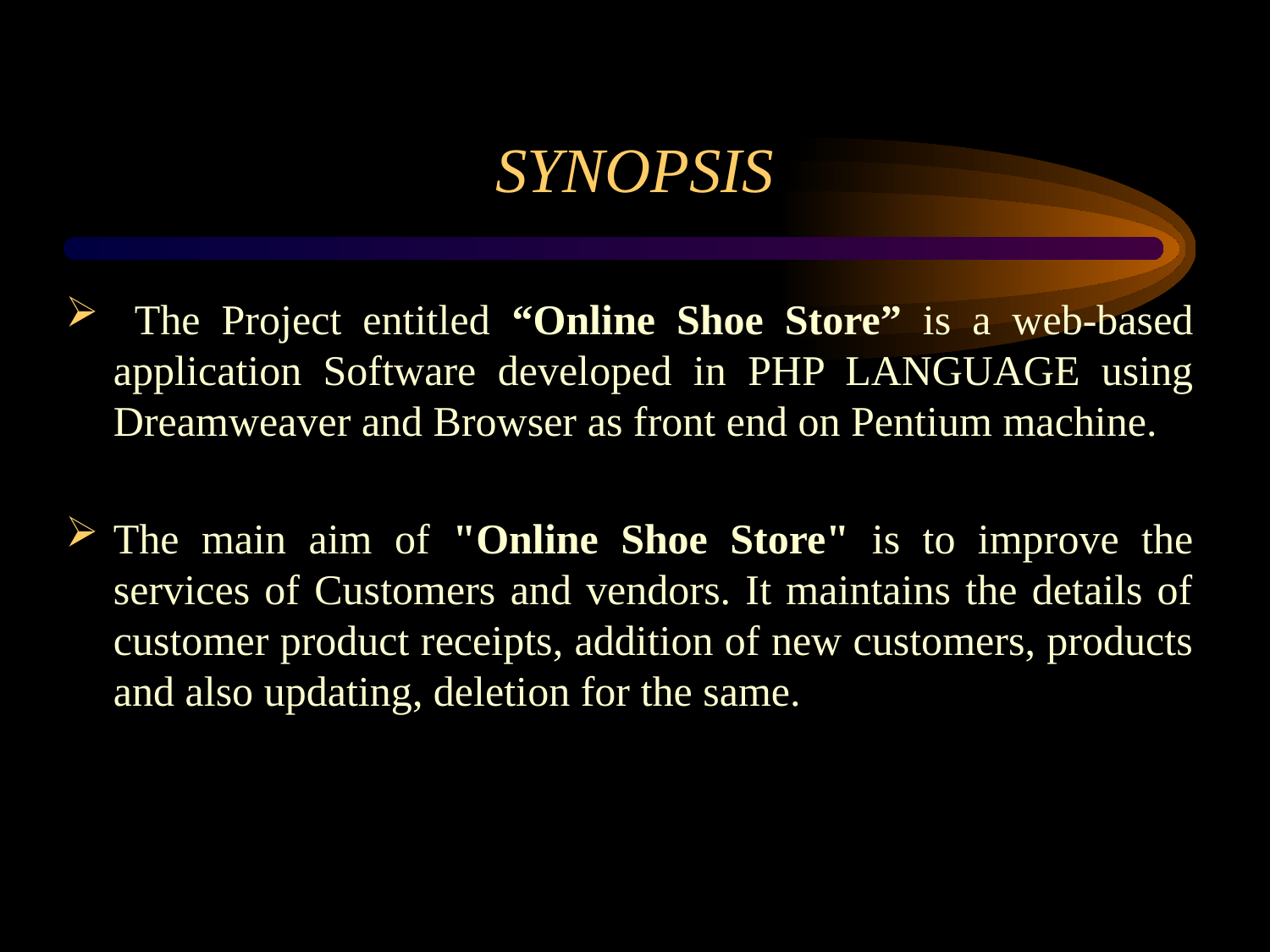

# SYNOPSIS
 The Project entitled “Online Shoe Store” is a web-based application Software developed in PHP LANGUAGE using Dreamweaver and Browser as front end on Pentium machine.

The main aim of "Online Shoe Store" is to improve the services of Customers and vendors. It maintains the details of customer product receipts, addition of new customers, products and also updating, deletion for the same.